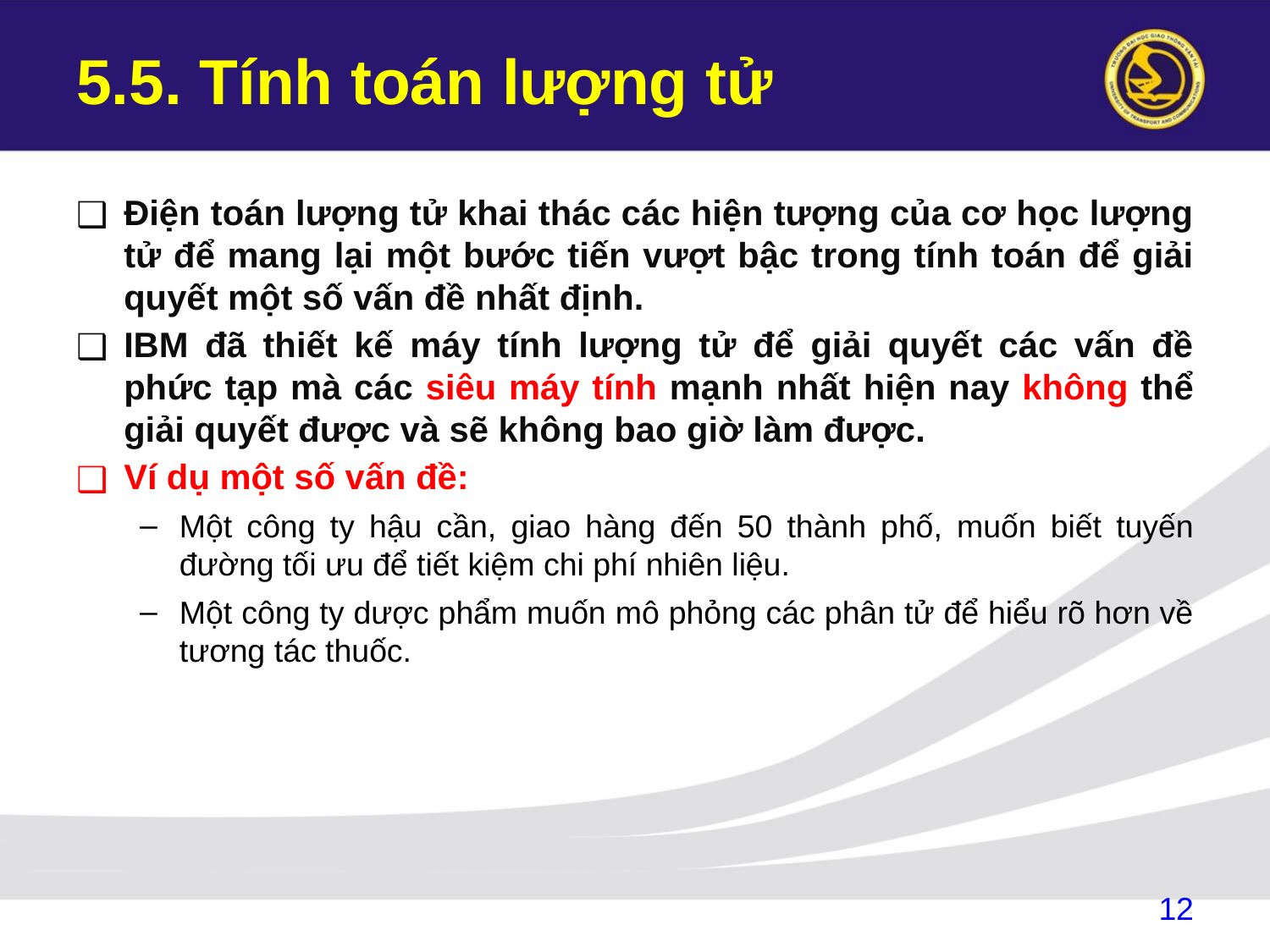

# 5.5. Tính toán lượng tử
Điện toán lượng tử khai thác các hiện tượng của cơ học lượng tử để mang lại một bước tiến vượt bậc trong tính toán để giải quyết một số vấn đề nhất định.
IBM đã thiết kế máy tính lượng tử để giải quyết các vấn đề phức tạp mà các siêu máy tính mạnh nhất hiện nay không thể giải quyết được và sẽ không bao giờ làm được.
Ví dụ một số vấn đề:
Một công ty hậu cần, giao hàng đến 50 thành phố, muốn biết tuyến đường tối ưu để tiết kiệm chi phí nhiên liệu.
Một công ty dược phẩm muốn mô phỏng các phân tử để hiểu rõ hơn về tương tác thuốc.
12